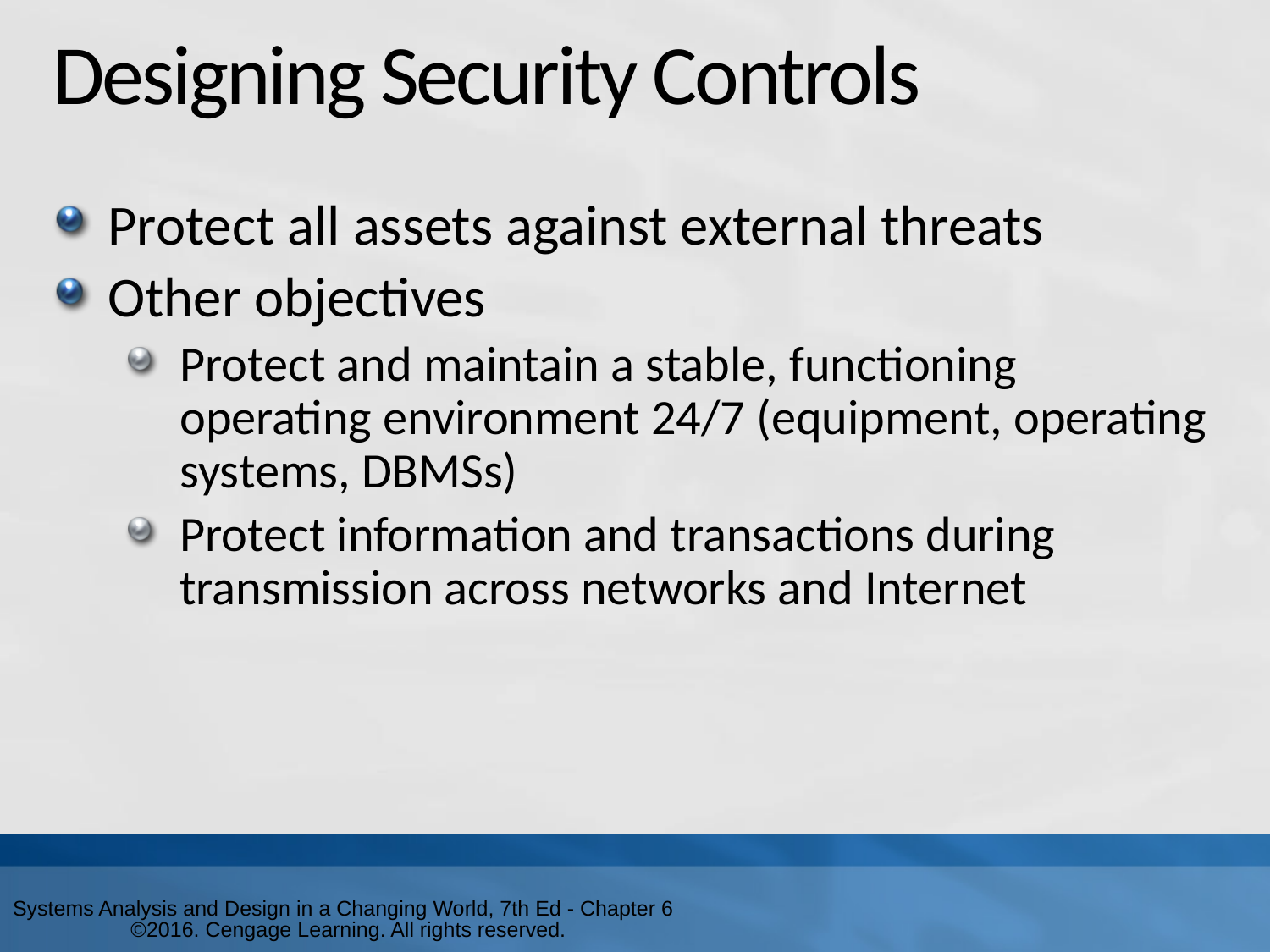

# Designing Security Controls
Protect all assets against external threats
Other objectives
Protect and maintain a stable, functioning operating environment 24/7 (equipment, operating systems, DBMSs)
Protect information and transactions during transmission across networks and Internet
Systems Analysis and Design in a Changing World, 7th Ed - Chapter 6                                               ©2016. Cengage Learning. All rights reserved.